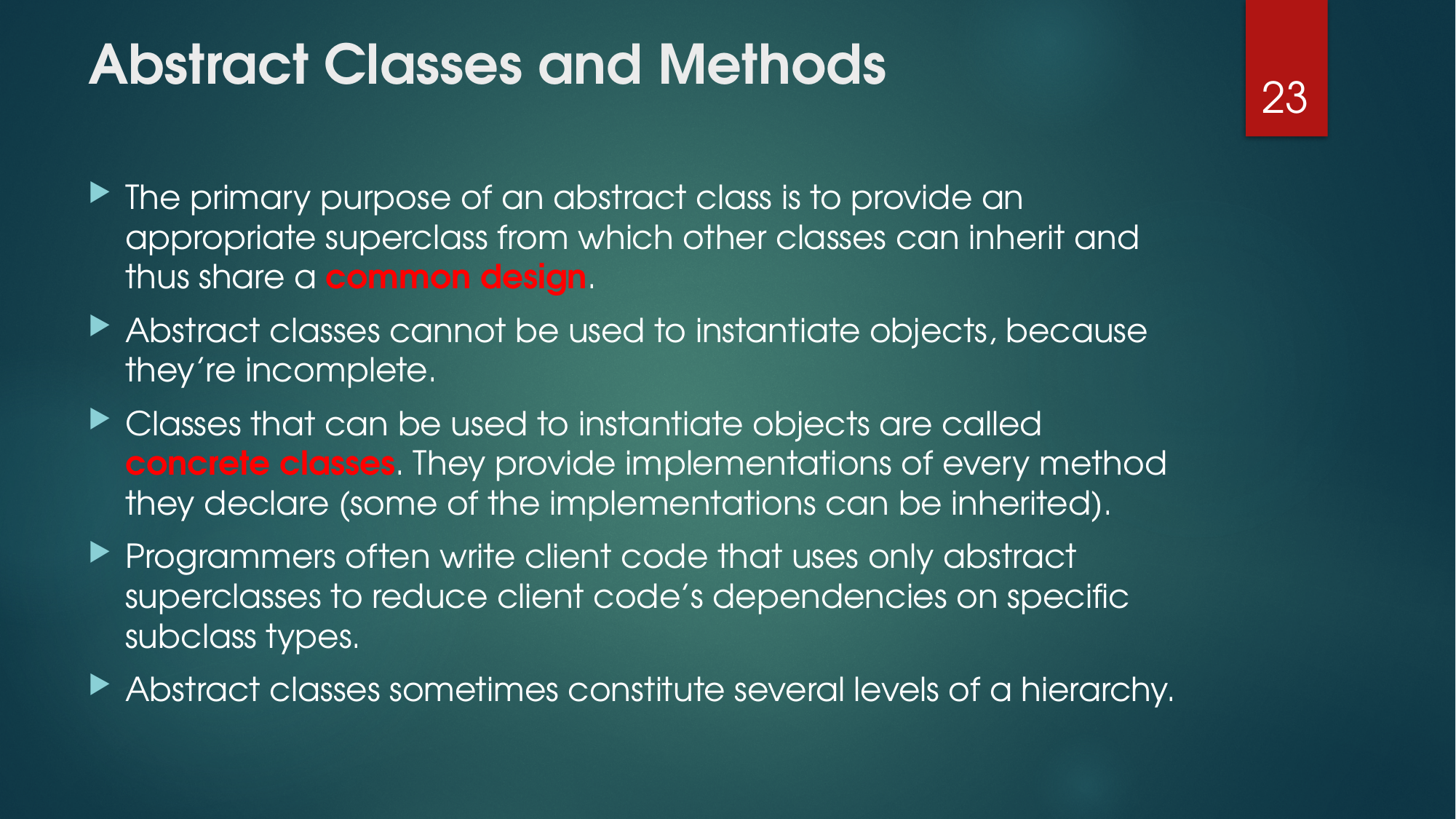

# Abstract Classes and Methods
23
The primary purpose of an abstract class is to provide an appropriate superclass from which other classes can inherit and thus share a common design.
Abstract classes cannot be used to instantiate objects, because they’re incomplete.
Classes that can be used to instantiate objects are called concrete classes. They provide implementations of every method they declare (some of the implementations can be inherited).
Programmers often write client code that uses only abstract superclasses to reduce client code’s dependencies on specific subclass types.
Abstract classes sometimes constitute several levels of a hierarchy.